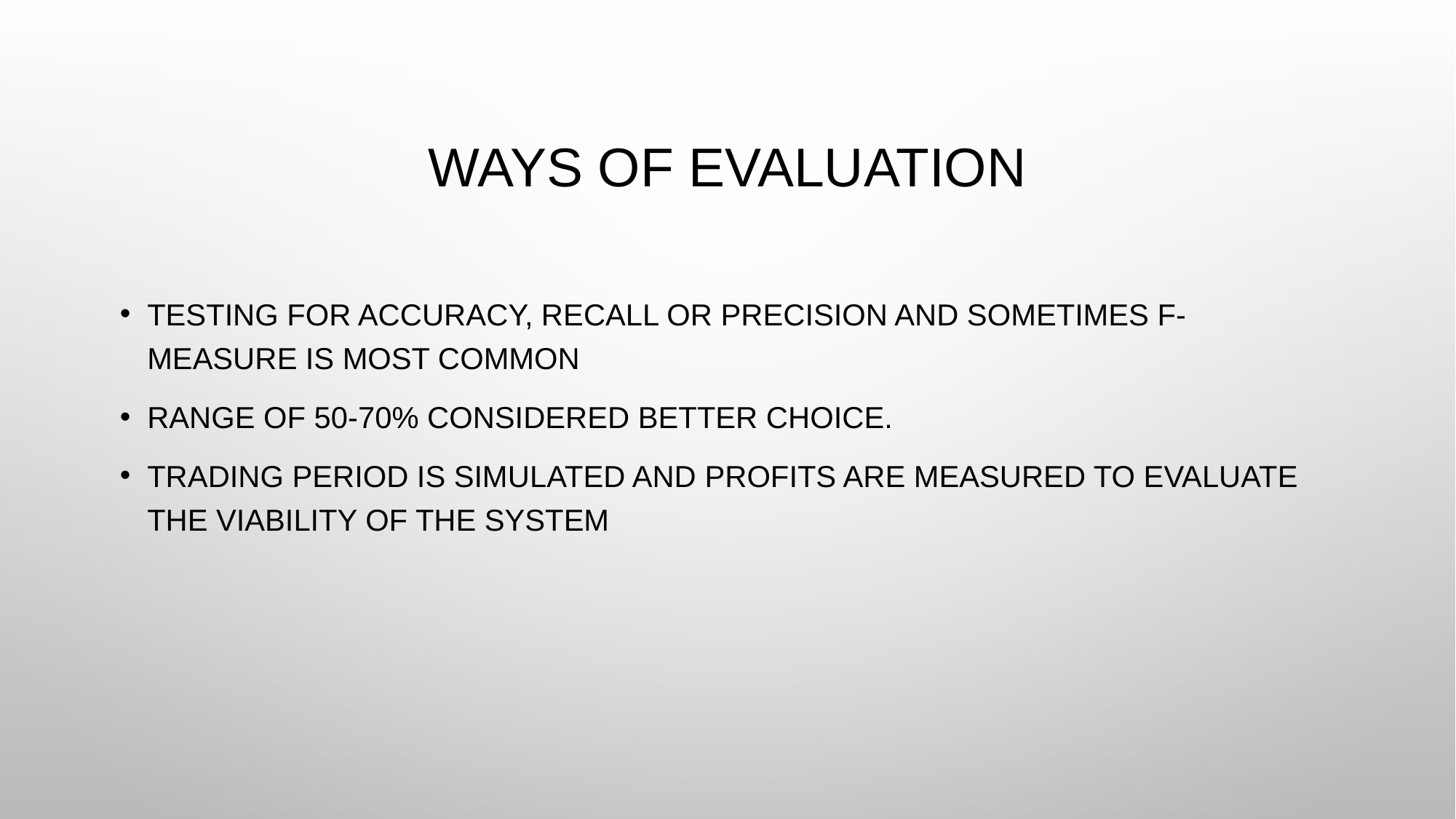

# Ways of evaluation
Testing for accuracy, recall or precision and sometimes f-measure is most common
Range of 50-70% considered better choice.
Trading period is simulated and profits are measured to evaluate the viability of the system